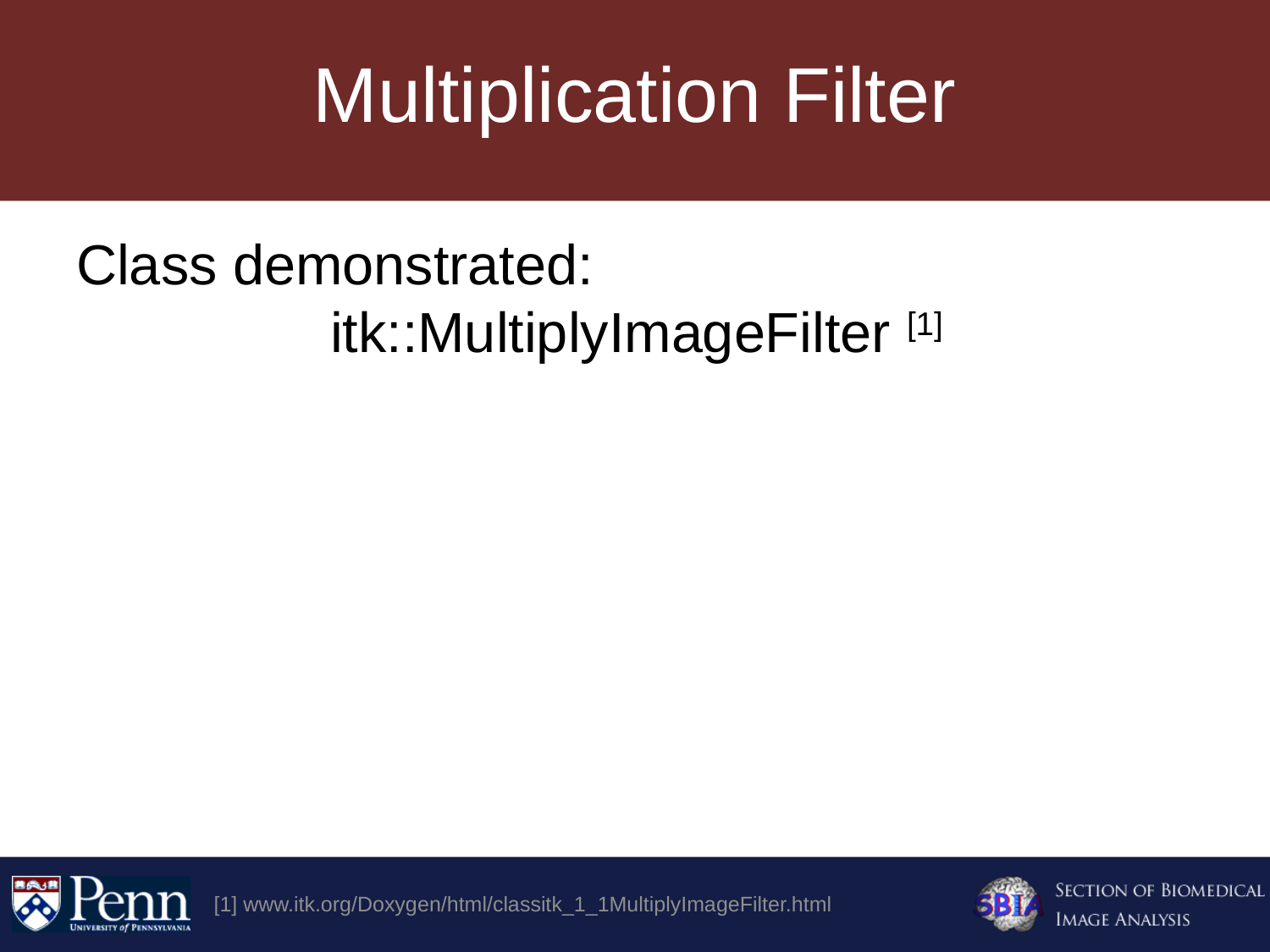

# Multiplication Filter
Class demonstrated:
		itk::MultiplyImageFilter [1]
[1] www.itk.org/Doxygen/html/classitk_1_1MultiplyImageFilter.html